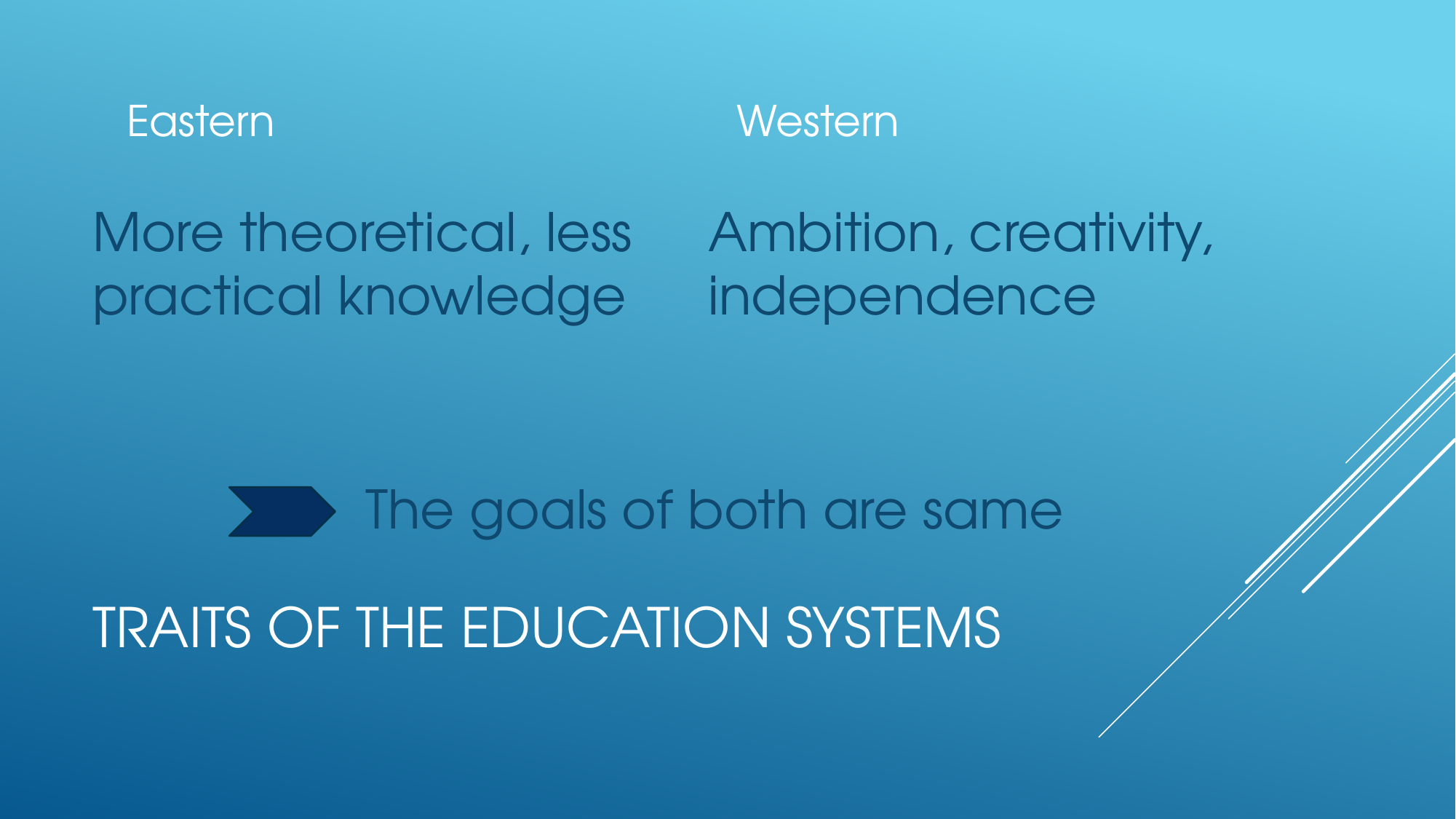

Eastern
Western
Ambition, creativity, independence
More theoretical, less practical knowledge
The goals of both are same

# Traits of the education systems